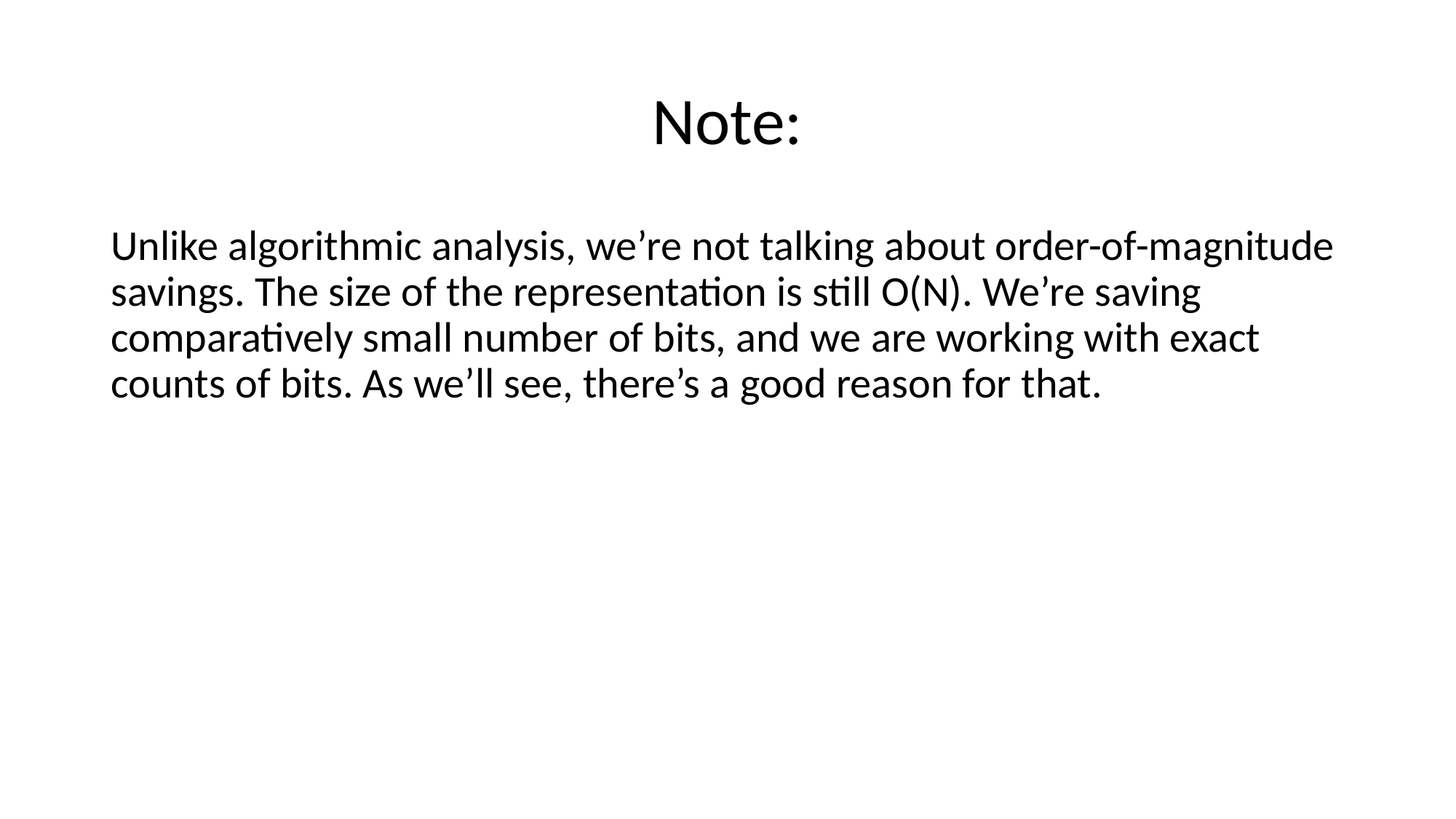

# Note:
Unlike algorithmic analysis, we’re not talking about order-of-magnitude savings. The size of the representation is still O(N). We’re saving comparatively small number of bits, and we are working with exact counts of bits. As we’ll see, there’s a good reason for that.